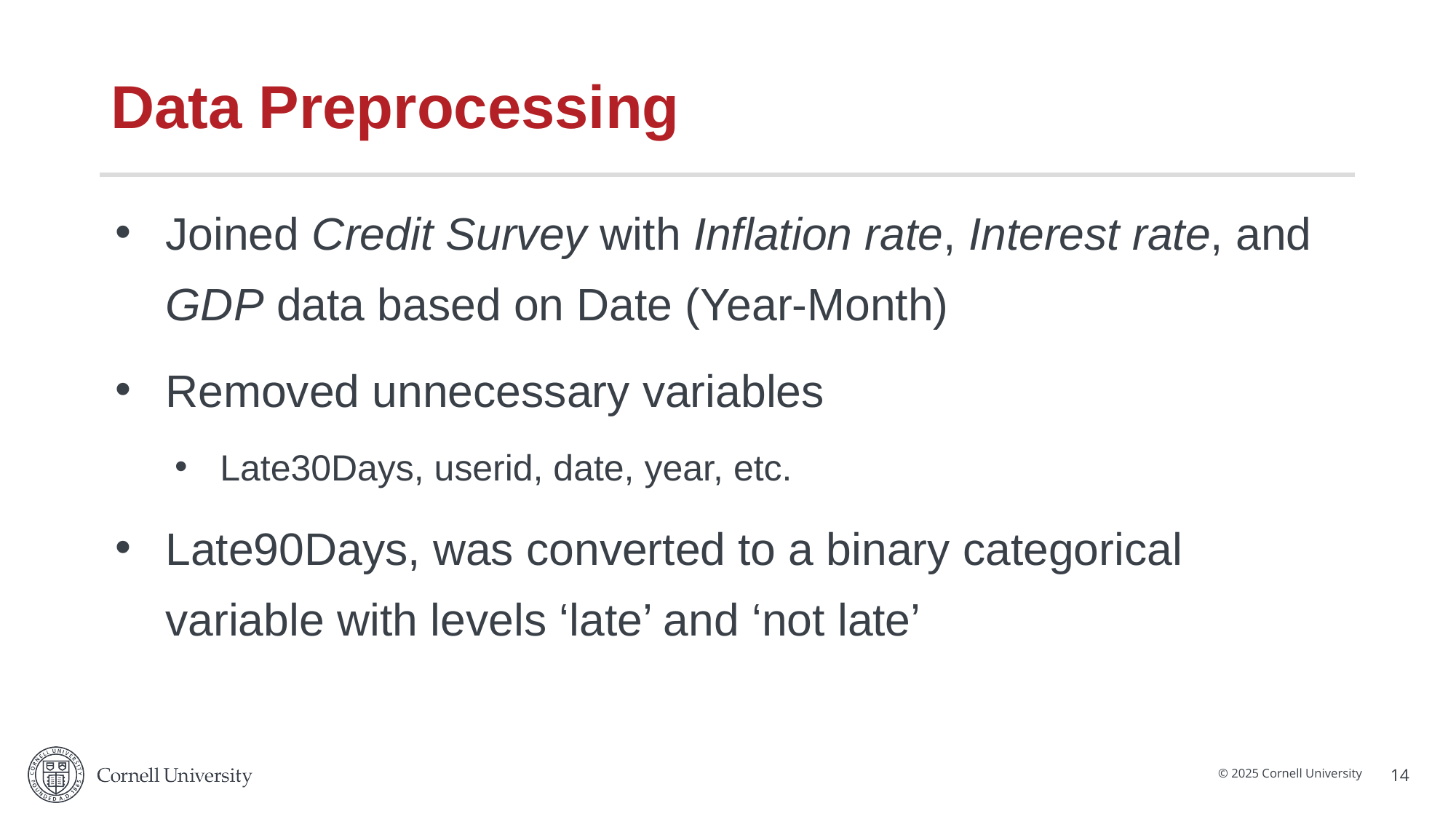

# Data Preprocessing
Joined Credit Survey with Inflation rate, Interest rate, and GDP data based on Date (Year-Month)
Removed unnecessary variables
Late30Days, userid, date, year, etc.
Late90Days, was converted to a binary categorical variable with levels ‘late’ and ‘not late’